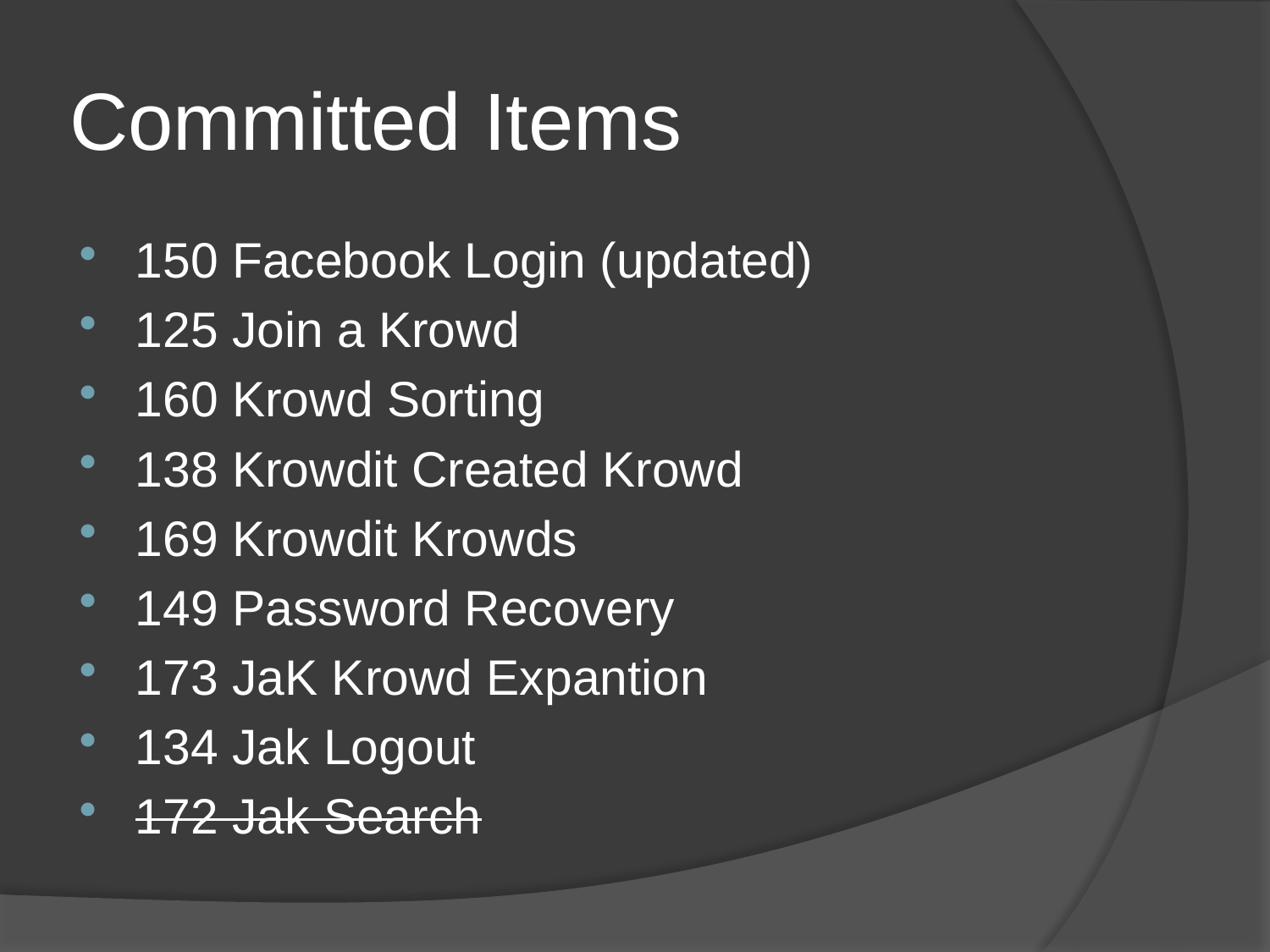

# Committed Items
150 Facebook Login (updated)
125 Join a Krowd
160 Krowd Sorting
138 Krowdit Created Krowd
169 Krowdit Krowds
149 Password Recovery
173 JaK Krowd Expantion
134 Jak Logout
172 Jak Search